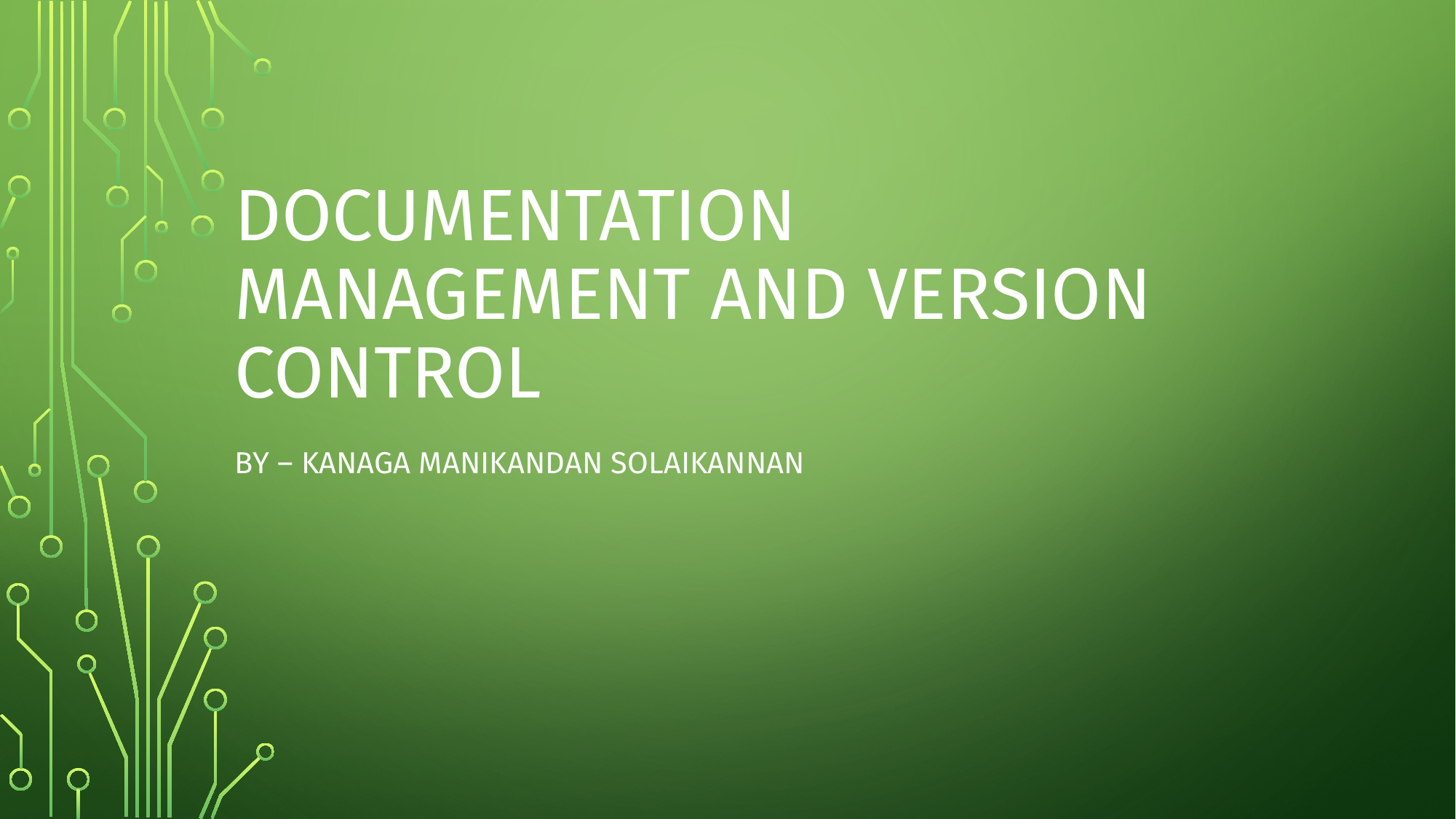

# Documentation management and version control
By – kanaga Manikandan Solaikannan